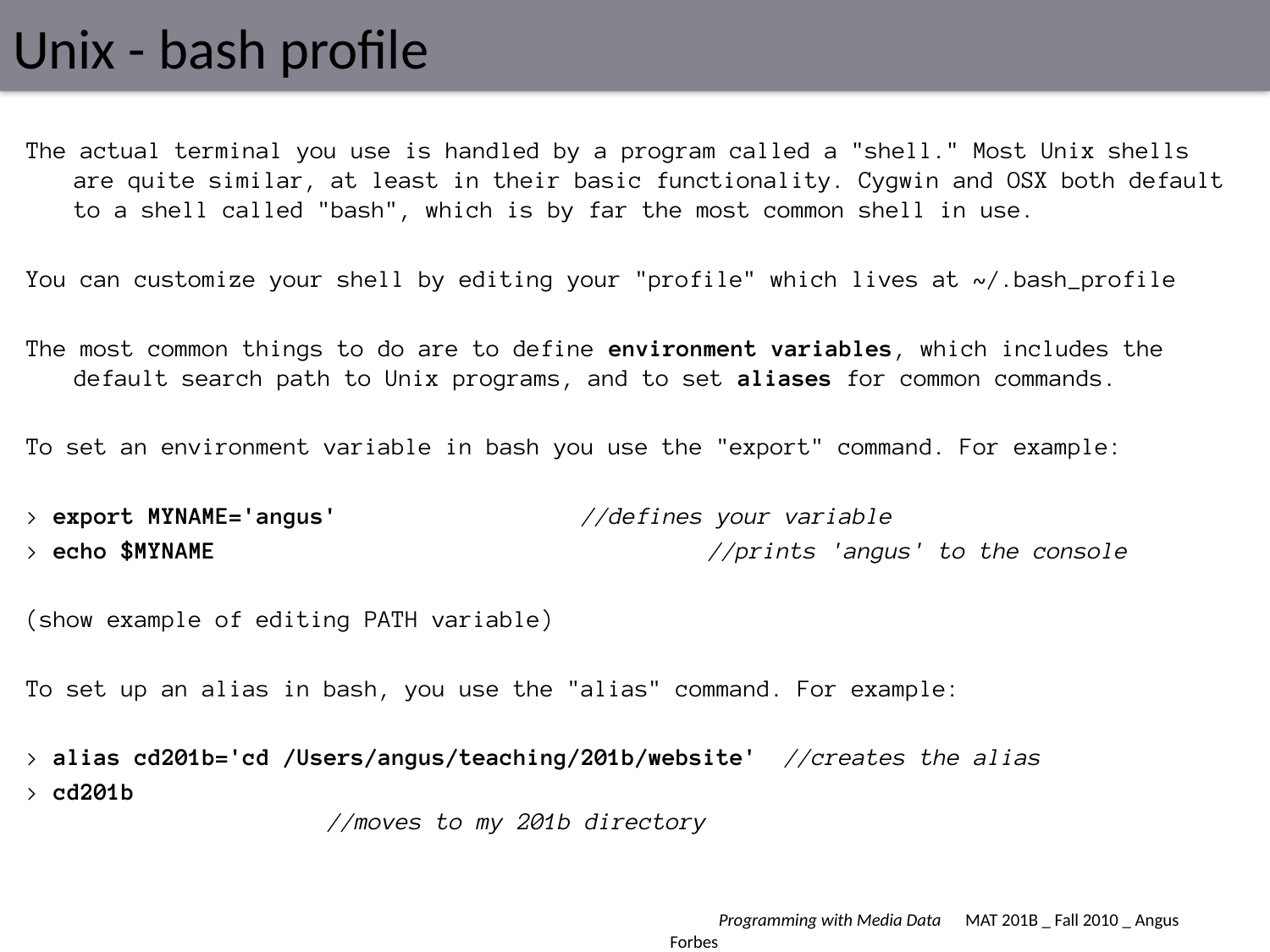

# Unix - bash profile

The actual terminal you use is handled by a program called a "shell." Most Unix shells are quite similar, at least in their basic functionality. Cygwin and OSX both default to a shell called "bash", which is by far the most common shell in use.

You can customize your shell by editing your "profile" which lives at ~/.bash_profile

The most common things to do are to define environment variables, which includes the default search path to Unix programs, and to set aliases for common commands.

To set an environment variable in bash you use the "export" command. For example:

> export MYNAME='angus'		//defines your variable
> echo $MYNAME				//prints 'angus' to the console

(show example of editing PATH variable)

To set up an alias in bash, you use the "alias" command. For example:

> alias cd201b='cd /Users/angus/teaching/201b/website'  //creates the alias
> cd201b											//moves to my 201b directory